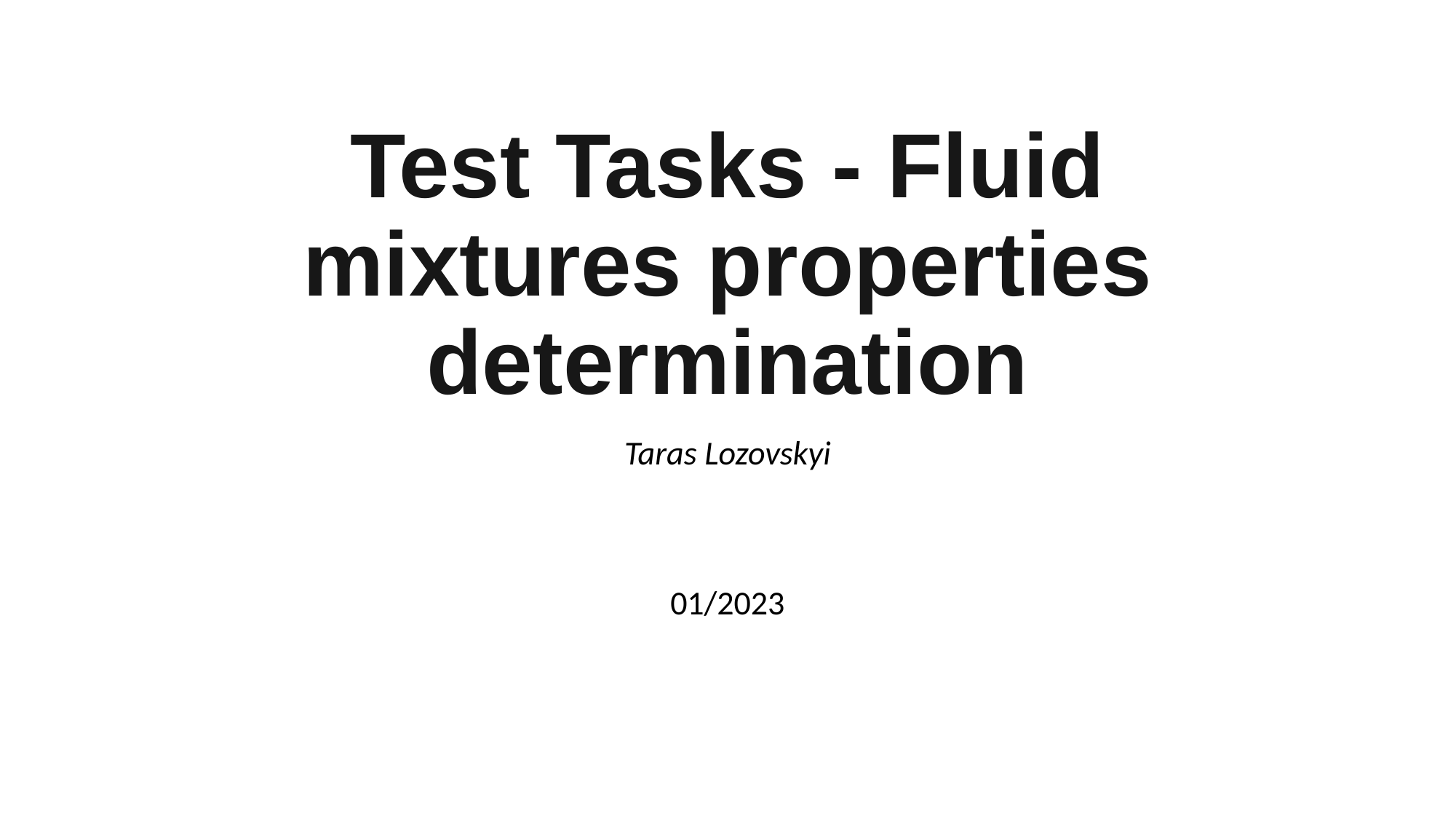

# Test Tasks - Fluid mixtures properties determination
Taras Lozovskyi

01/2023